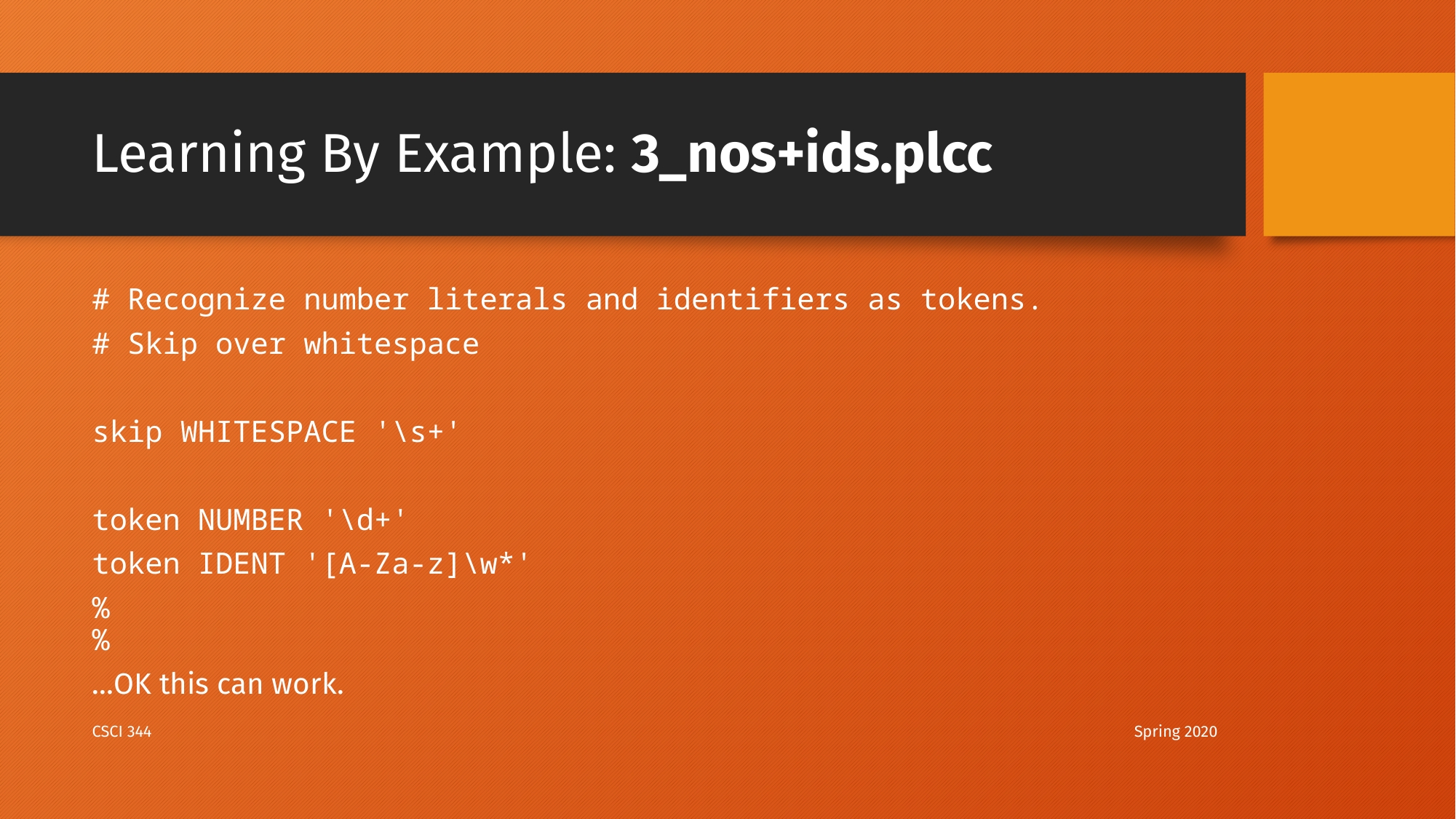

# Learning By Example: 3_nos+ids.plcc
# Recognize number literals and identifiers as tokens.
# Skip over whitespace

skip WHITESPACE '\s+'

token NUMBER '\d+'
token IDENT '[A-Za-z]\w*'
%
%
…OK this can work.

Spring 2020
CSCI 344